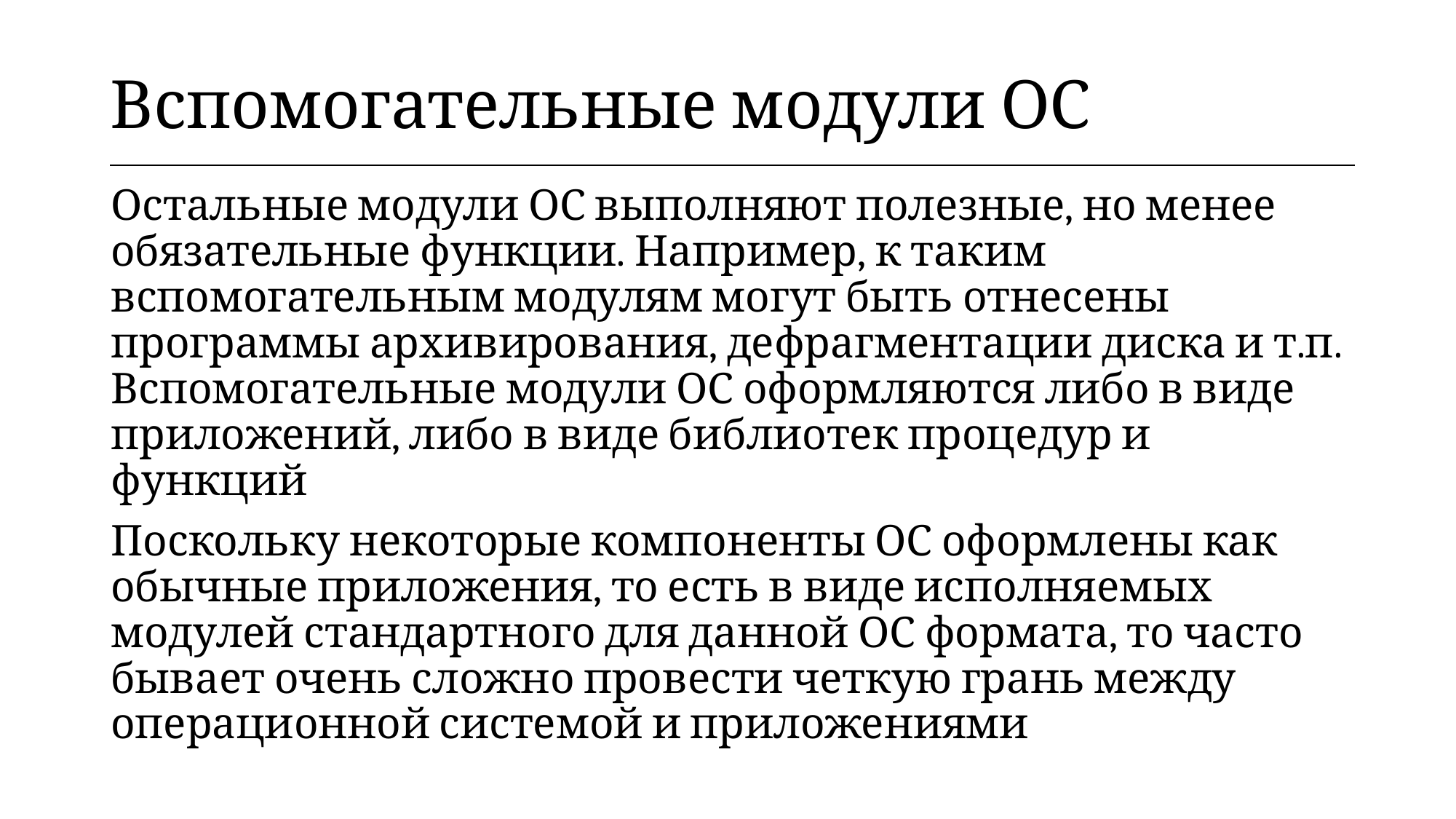

| Вспомогательные модули ОС |
| --- |
Остальные модули ОС выполняют полезные, но менее обязательные функции. Например, к таким вспомогательным модулям могут быть отнесены программы архивирования, дефрагментации диска и т.п. Вспомогательные модули ОС оформляются либо в виде приложений, либо в виде библиотек процедур и функций
Поскольку некоторые компоненты ОС оформлены как обычные приложения, то есть в виде исполняемых модулей стандартного для данной ОС формата, то часто бывает очень сложно провести четкую грань между операционной системой и приложениями